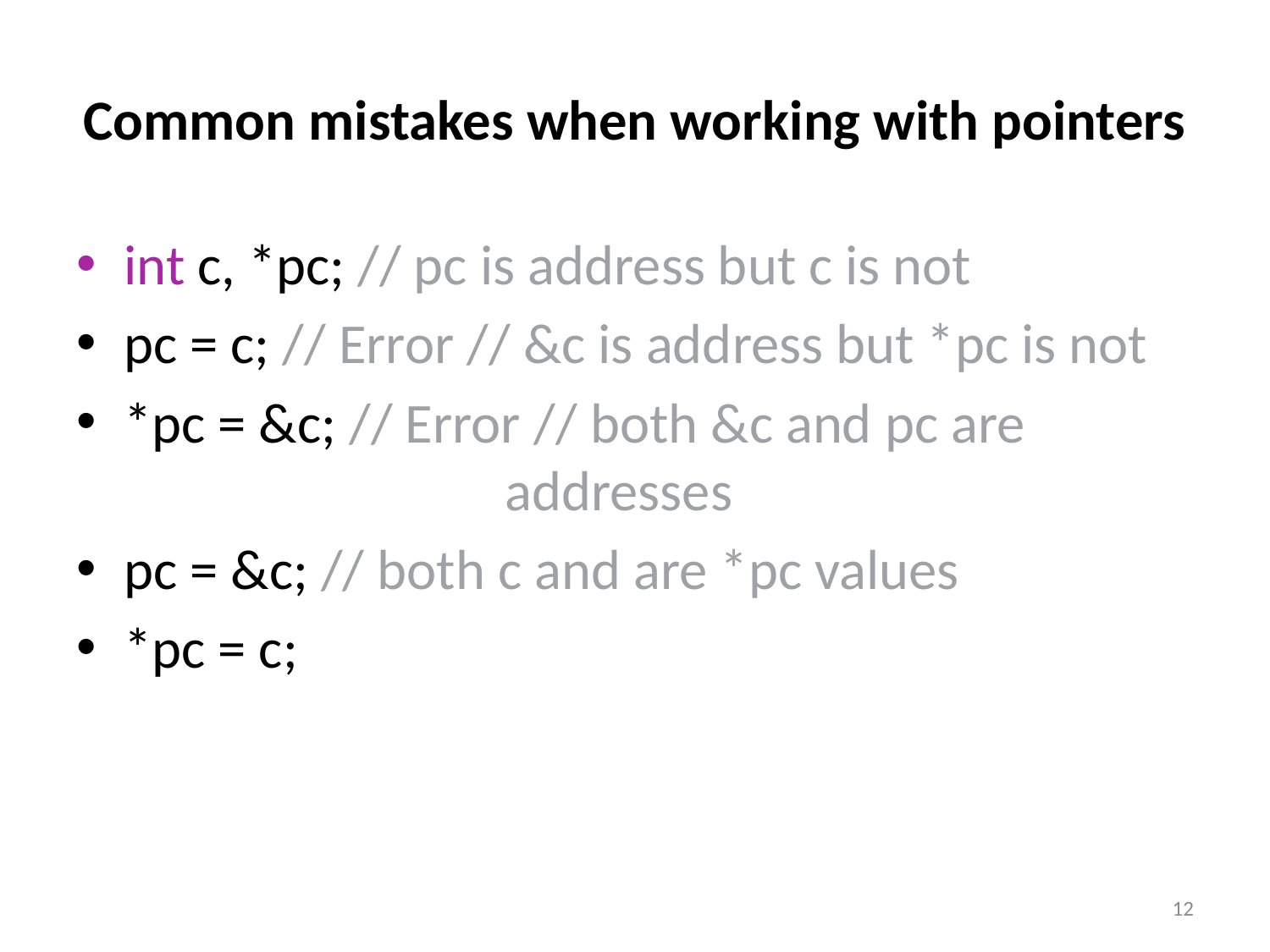

# Common mistakes when working with pointers
int c, *pc; // pc is address but c is not
pc = c; // Error // &c is address but *pc is not
*pc = &c; // Error // both &c and pc are   				addresses
pc = &c; // both c and are *pc values
*pc = c;
12